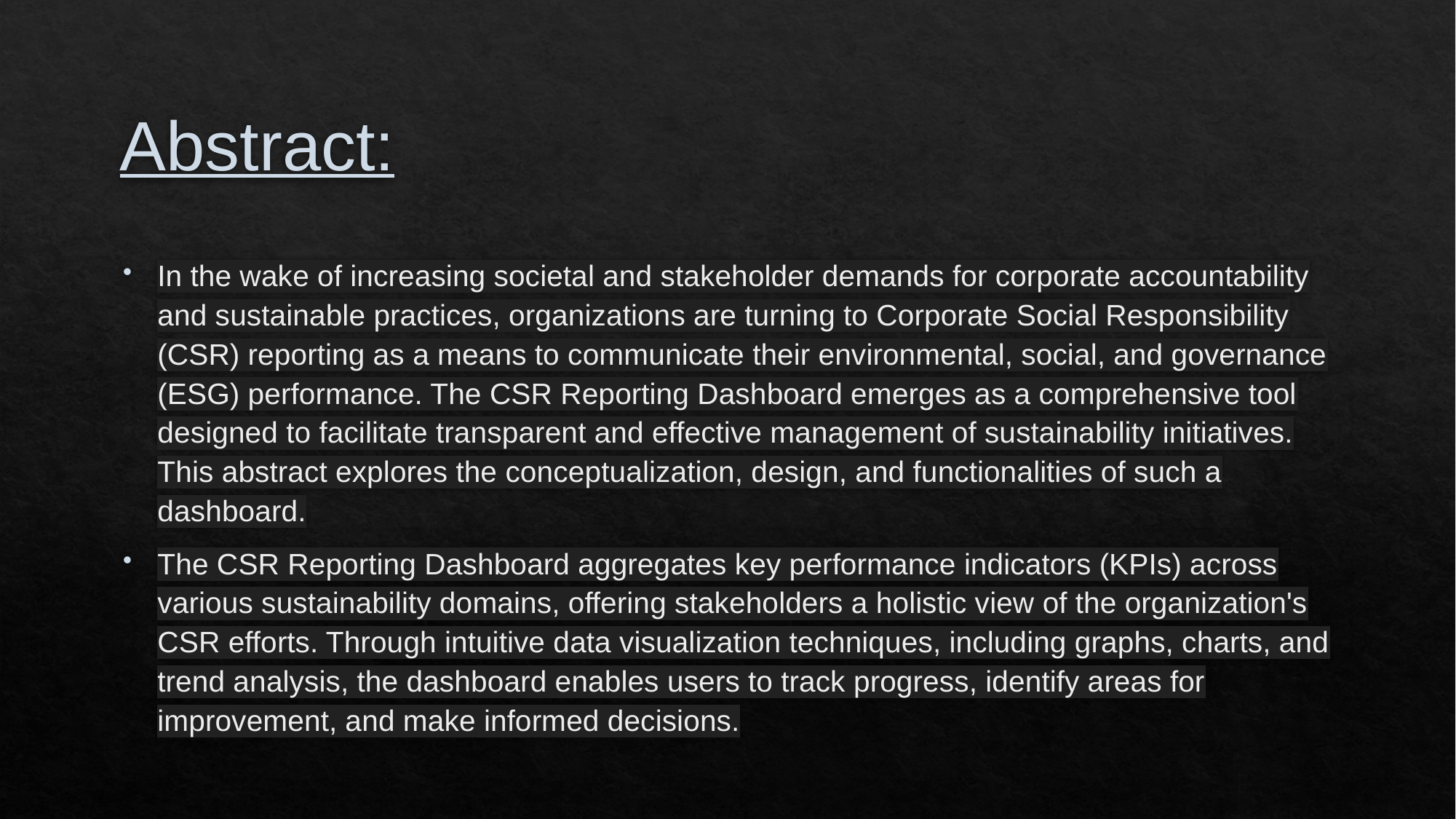

# Abstract:
In the wake of increasing societal and stakeholder demands for corporate accountability and sustainable practices, organizations are turning to Corporate Social Responsibility (CSR) reporting as a means to communicate their environmental, social, and governance (ESG) performance. The CSR Reporting Dashboard emerges as a comprehensive tool designed to facilitate transparent and effective management of sustainability initiatives. This abstract explores the conceptualization, design, and functionalities of such a dashboard.
The CSR Reporting Dashboard aggregates key performance indicators (KPIs) across various sustainability domains, offering stakeholders a holistic view of the organization's CSR efforts. Through intuitive data visualization techniques, including graphs, charts, and trend analysis, the dashboard enables users to track progress, identify areas for improvement, and make informed decisions.